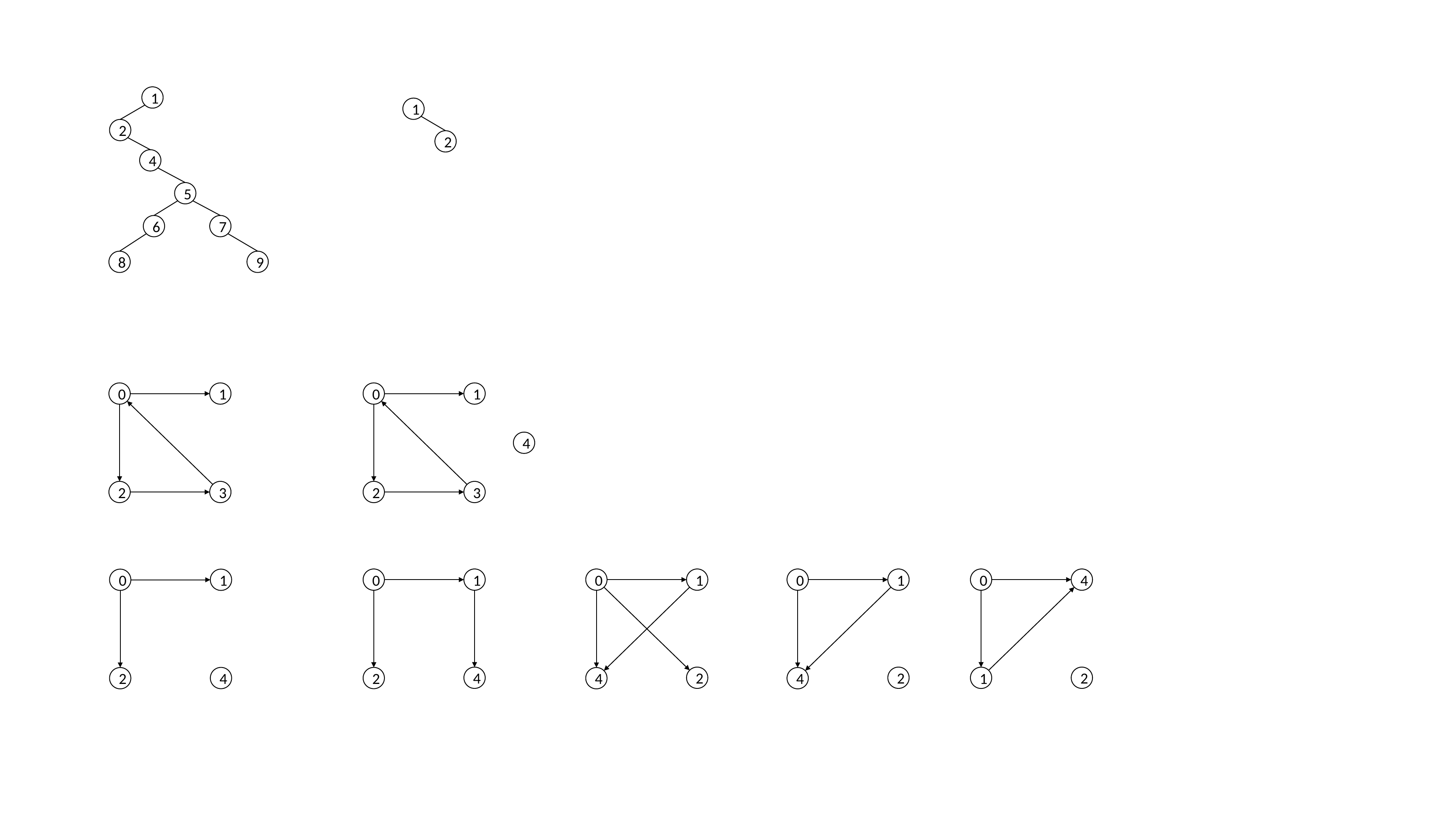

1
1
2
2
4
5
6
7
8
9
0
1
0
1
4
2
3
2
3
0
1
0
1
0
1
0
4
0
1
4
2
2
2
1
4
2
2
4
4